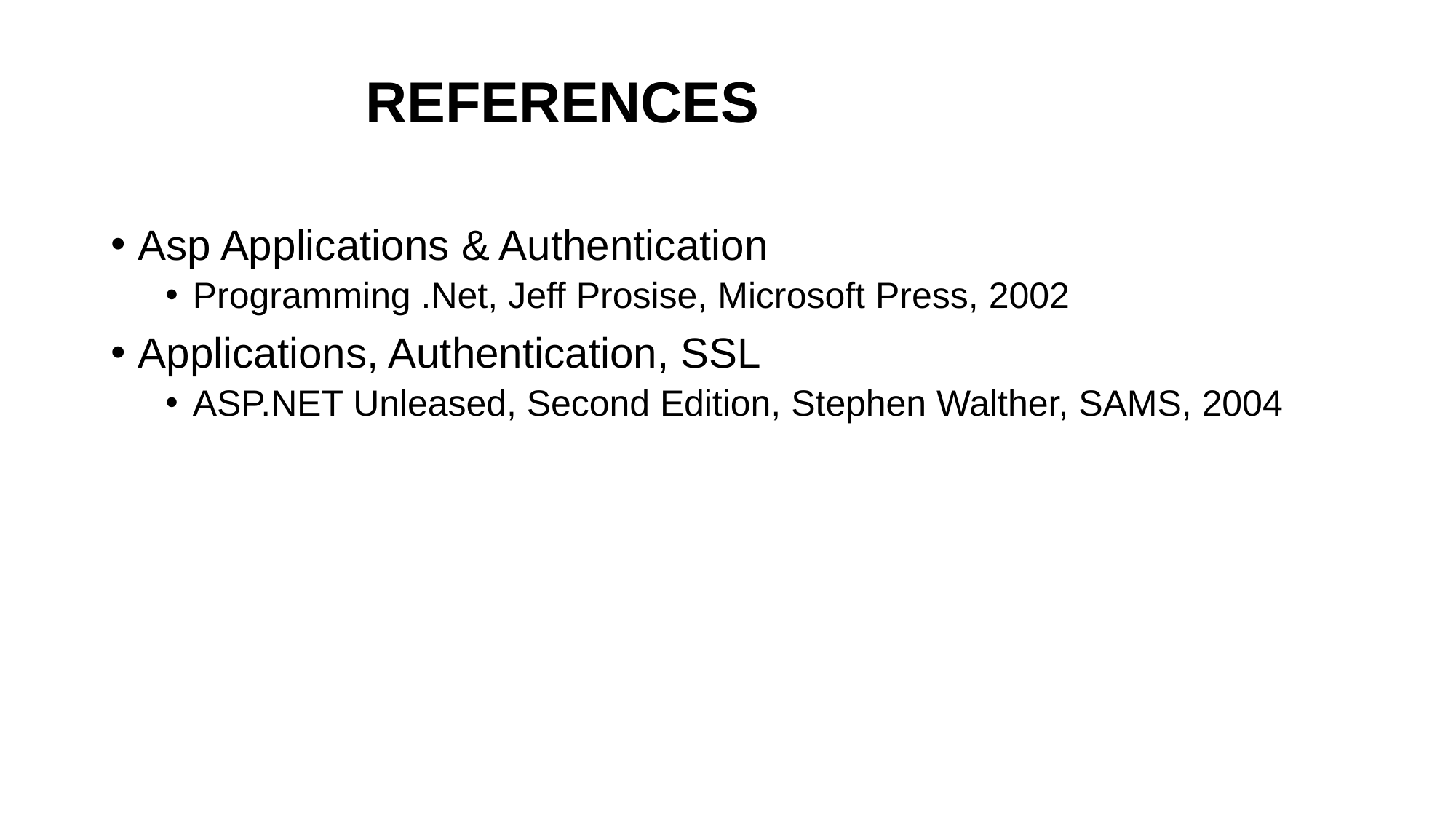

# References
Asp Applications & Authentication
Programming .Net, Jeff Prosise, Microsoft Press, 2002
Applications, Authentication, SSL
ASP.NET Unleased, Second Edition, Stephen Walther, SAMS, 2004